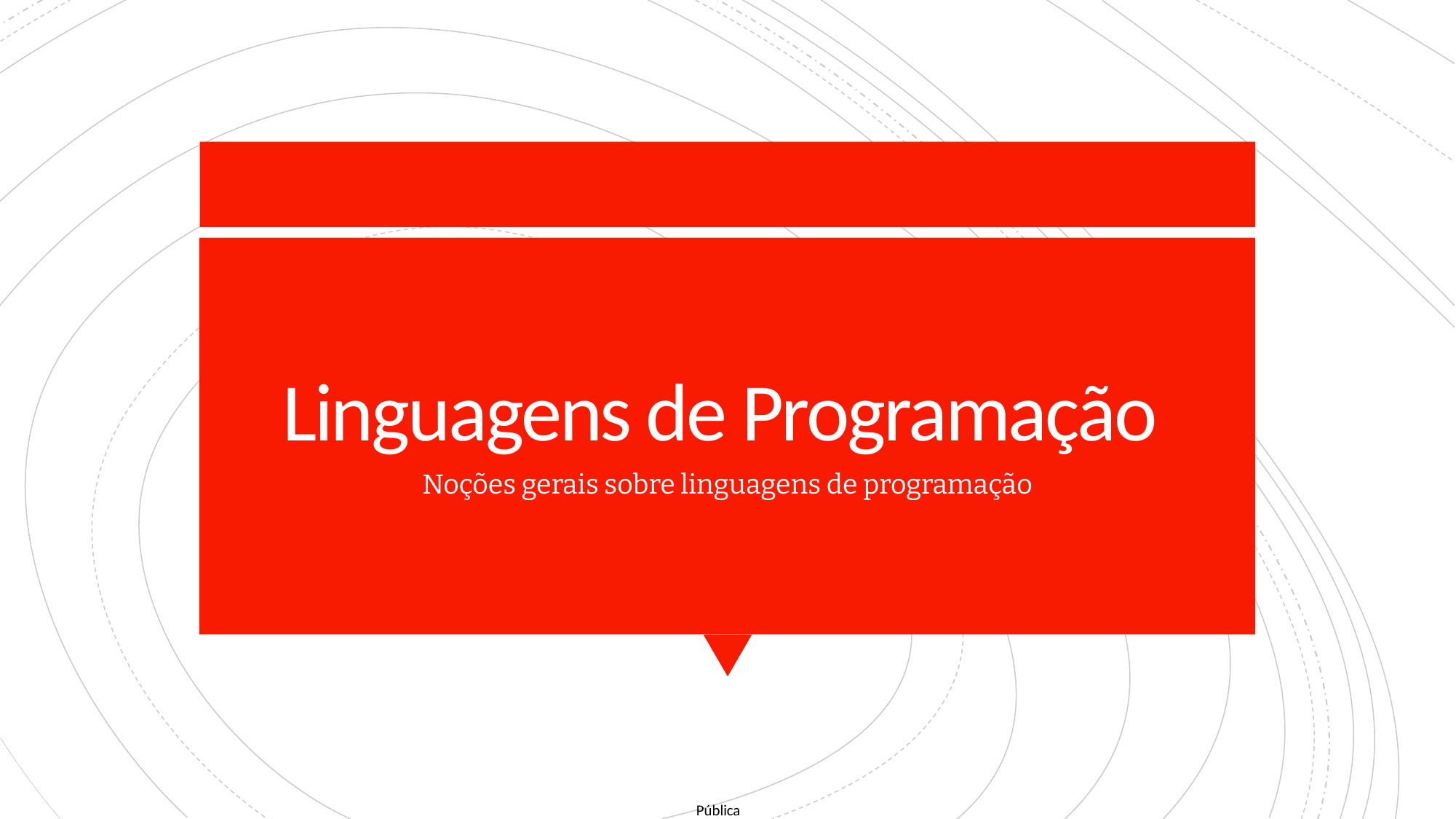

# Linguagens de Programação
Noções gerais sobre linguagens de programação